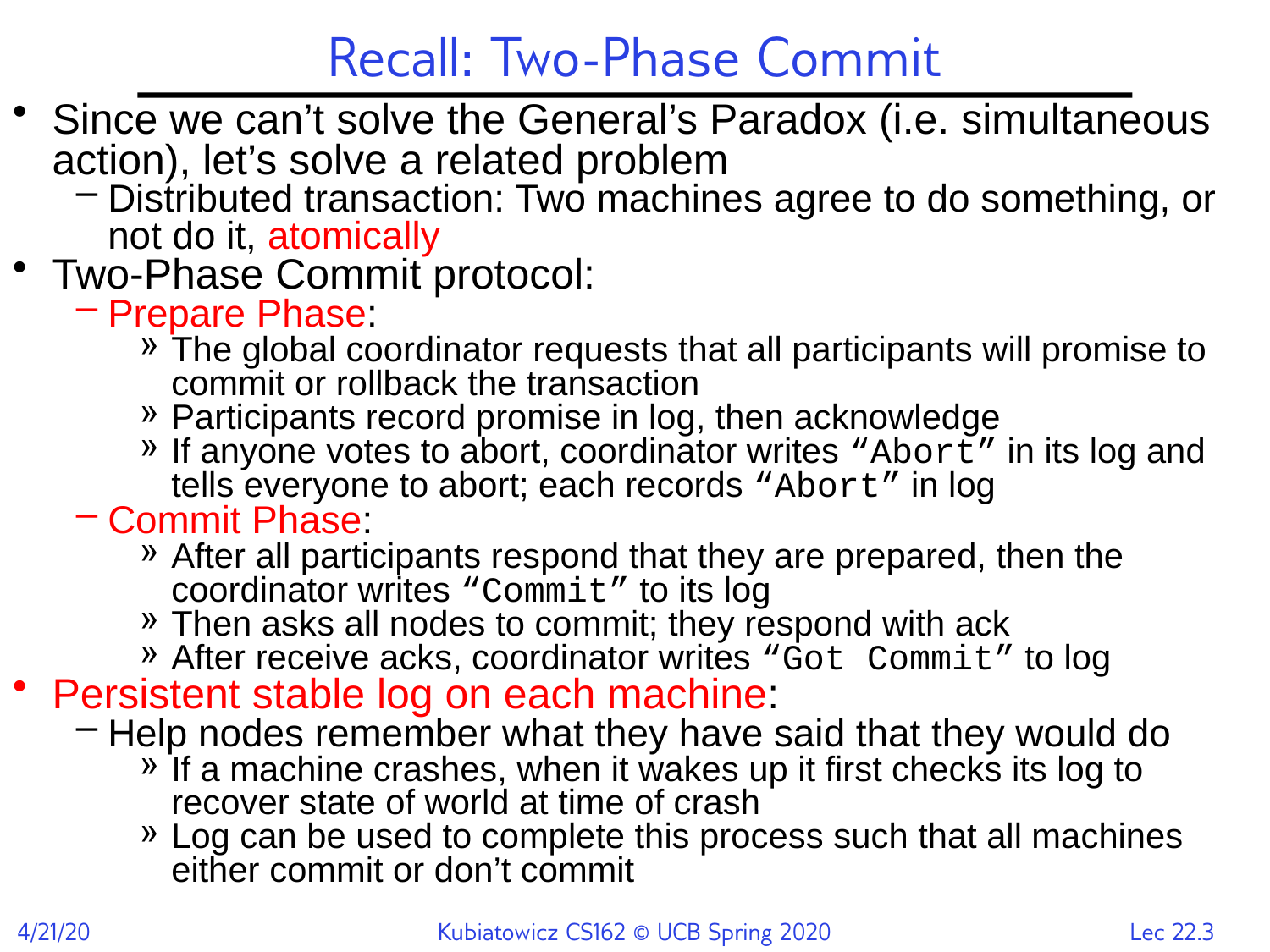

# Recall: Two-Phase Commit
Since we can’t solve the General’s Paradox (i.e. simultaneous action), let’s solve a related problem
Distributed transaction: Two machines agree to do something, or not do it, atomically
Two-Phase Commit protocol:
Prepare Phase:
The global coordinator requests that all participants will promise to commit or rollback the transaction
Participants record promise in log, then acknowledge
If anyone votes to abort, coordinator writes “Abort” in its log and tells everyone to abort; each records “Abort” in log
Commit Phase:
After all participants respond that they are prepared, then the coordinator writes “Commit” to its log
Then asks all nodes to commit; they respond with ack
After receive acks, coordinator writes “Got Commit” to log
Persistent stable log on each machine:
Help nodes remember what they have said that they would do
If a machine crashes, when it wakes up it first checks its log to recover state of world at time of crash
Log can be used to complete this process such that all machines either commit or don’t commit